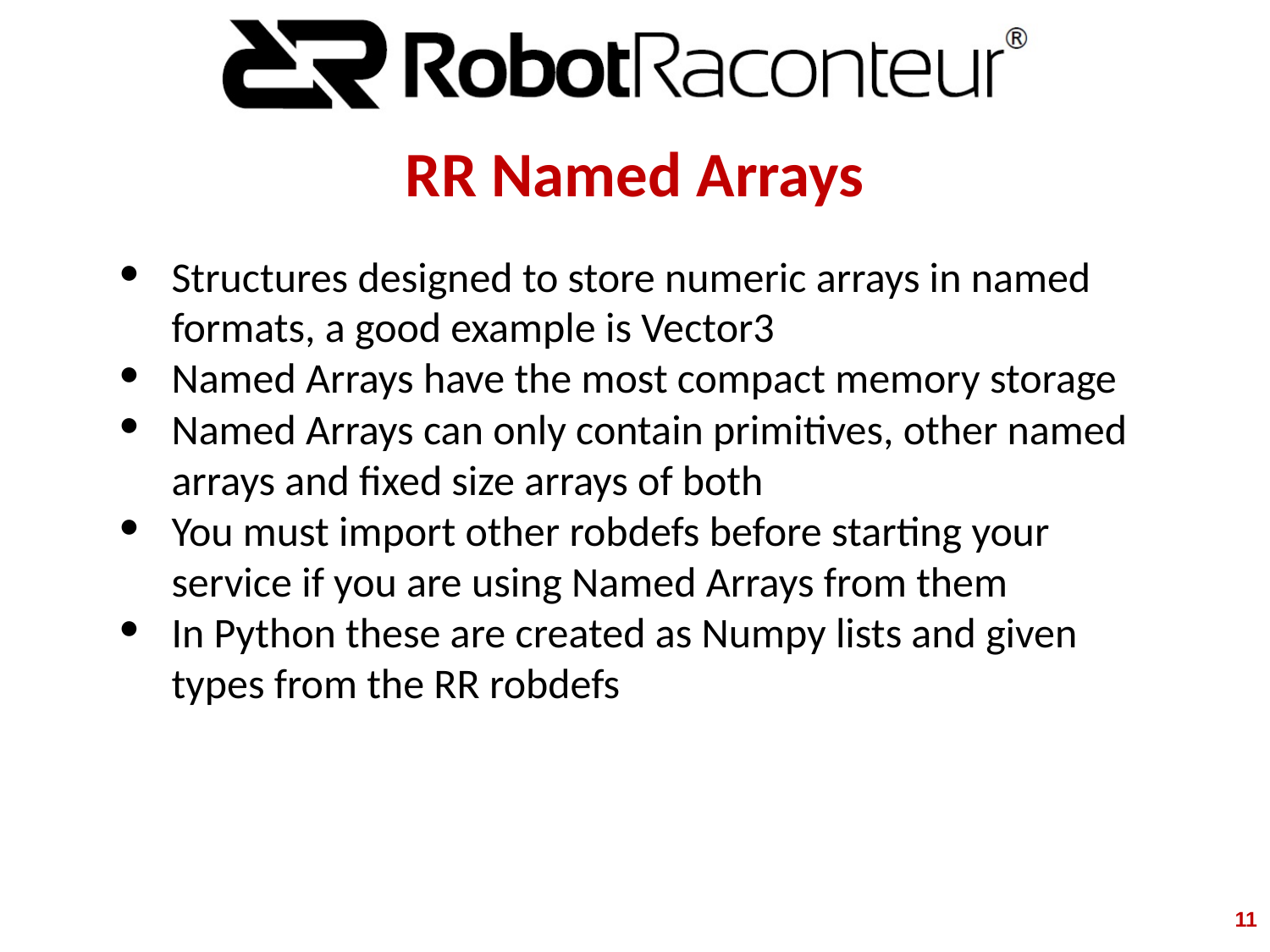

# RR Named Arrays
Structures designed to store numeric arrays in named formats, a good example is Vector3
Named Arrays have the most compact memory storage
Named Arrays can only contain primitives, other named arrays and fixed size arrays of both
You must import other robdefs before starting your service if you are using Named Arrays from them
In Python these are created as Numpy lists and given types from the RR robdefs
11